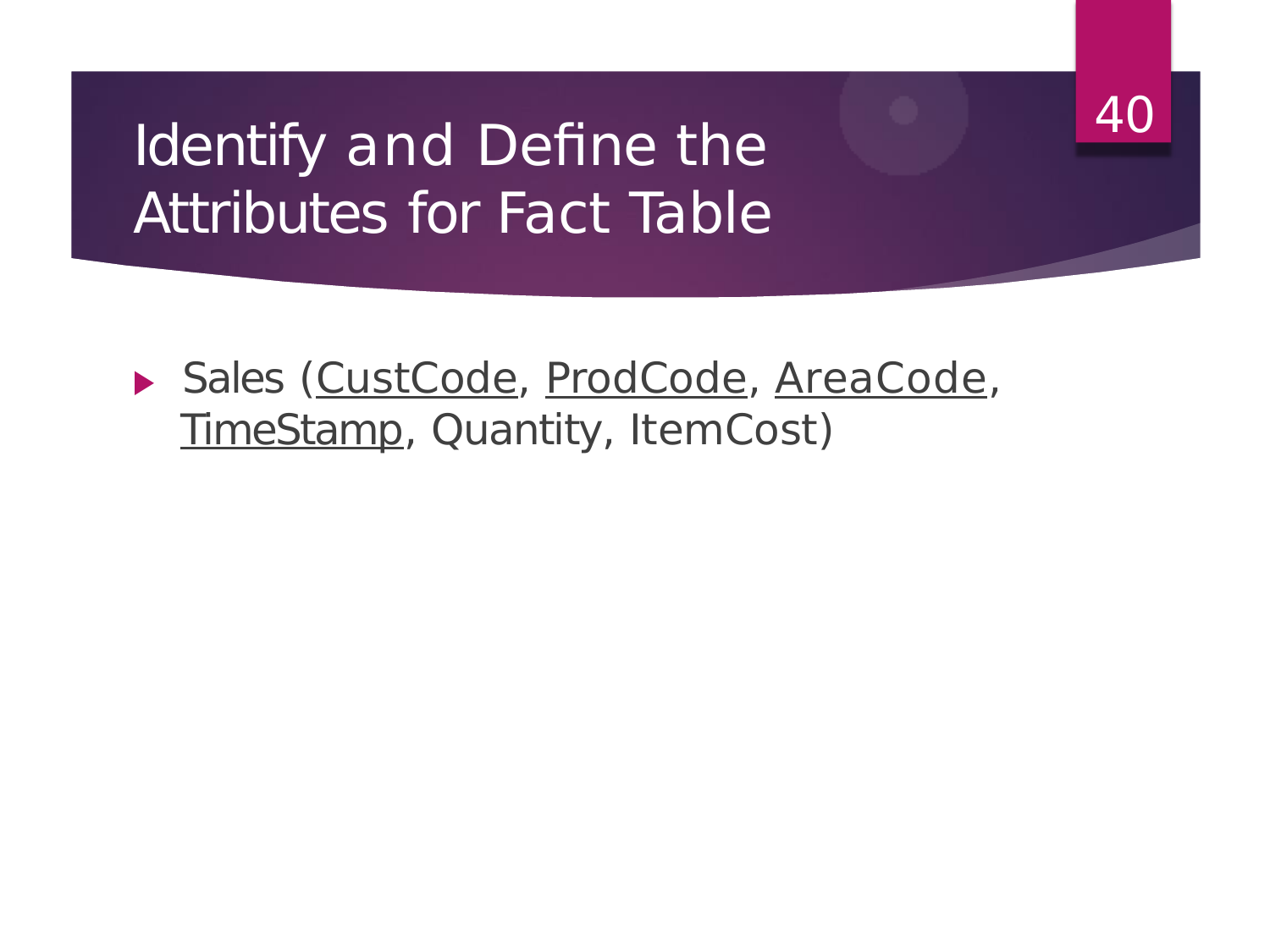

40
# Identify and Define the Attributes for Fact Table
▶	Sales (CustCode, ProdCode, AreaCode,
TimeStamp, Quantity, ItemCost)